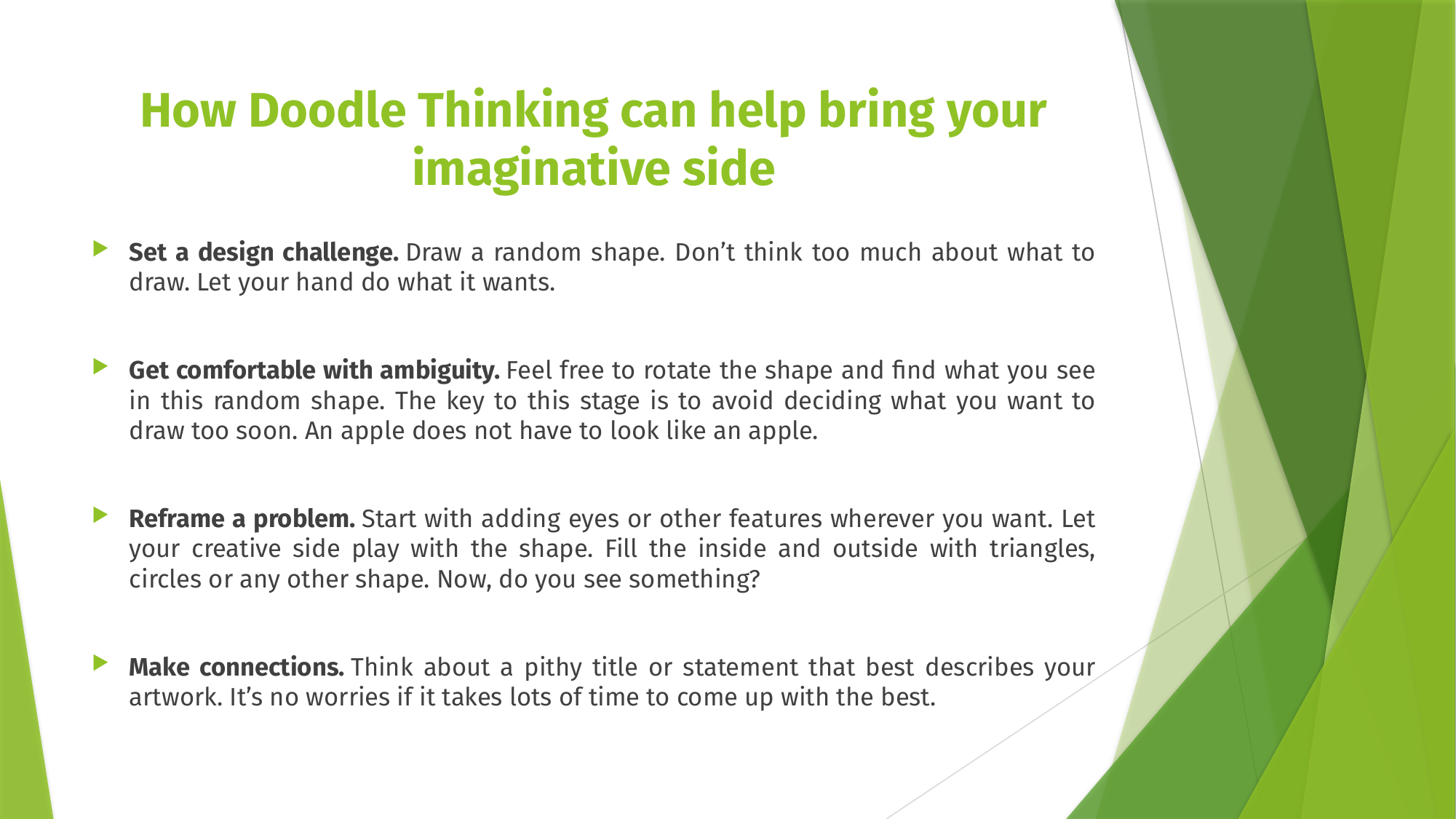

# How Doodle Thinking can help bring your imaginative side
Set a design challenge. Draw a random shape. Don’t think too much about what to draw. Let your hand do what it wants.

Get comfortable with ambiguity. Feel free to rotate the shape and find what you see in this random shape. The key to this stage is to avoid deciding what you want to draw too soon. An apple does not have to look like an apple.

Reframe a problem. Start with adding eyes or other features wherever you want. Let your creative side play with the shape. Fill the inside and outside with triangles, circles or any other shape. Now, do you see something?

Make connections. Think about a pithy title or statement that best describes your artwork. It’s no worries if it takes lots of time to come up with the best.